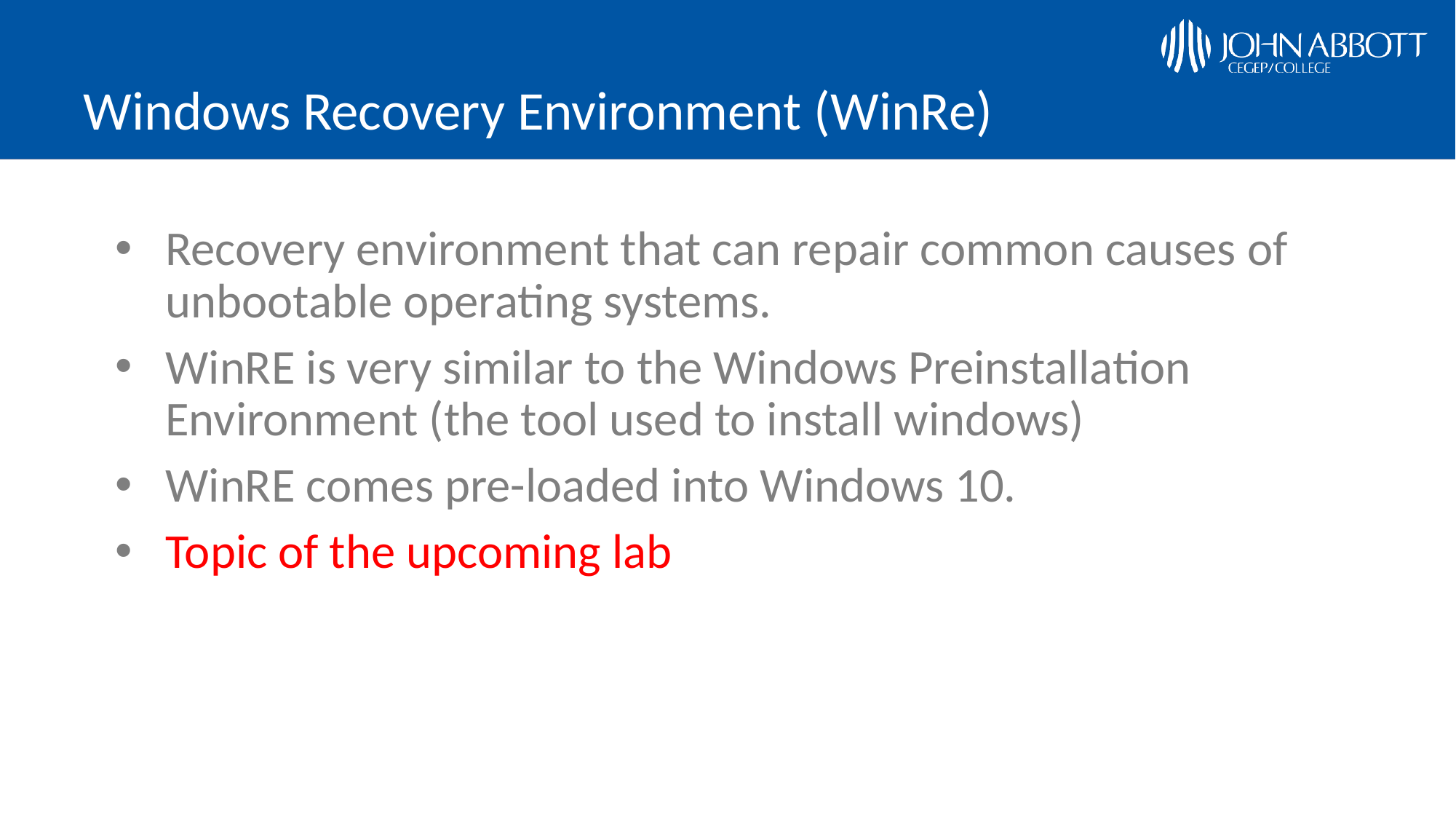

# Windows Recovery Environment (WinRe)
Recovery environment that can repair common causes of unbootable operating systems.
WinRE is very similar to the Windows Preinstallation Environment (the tool used to install windows)
WinRE comes pre-loaded into Windows 10.
Topic of the upcoming lab